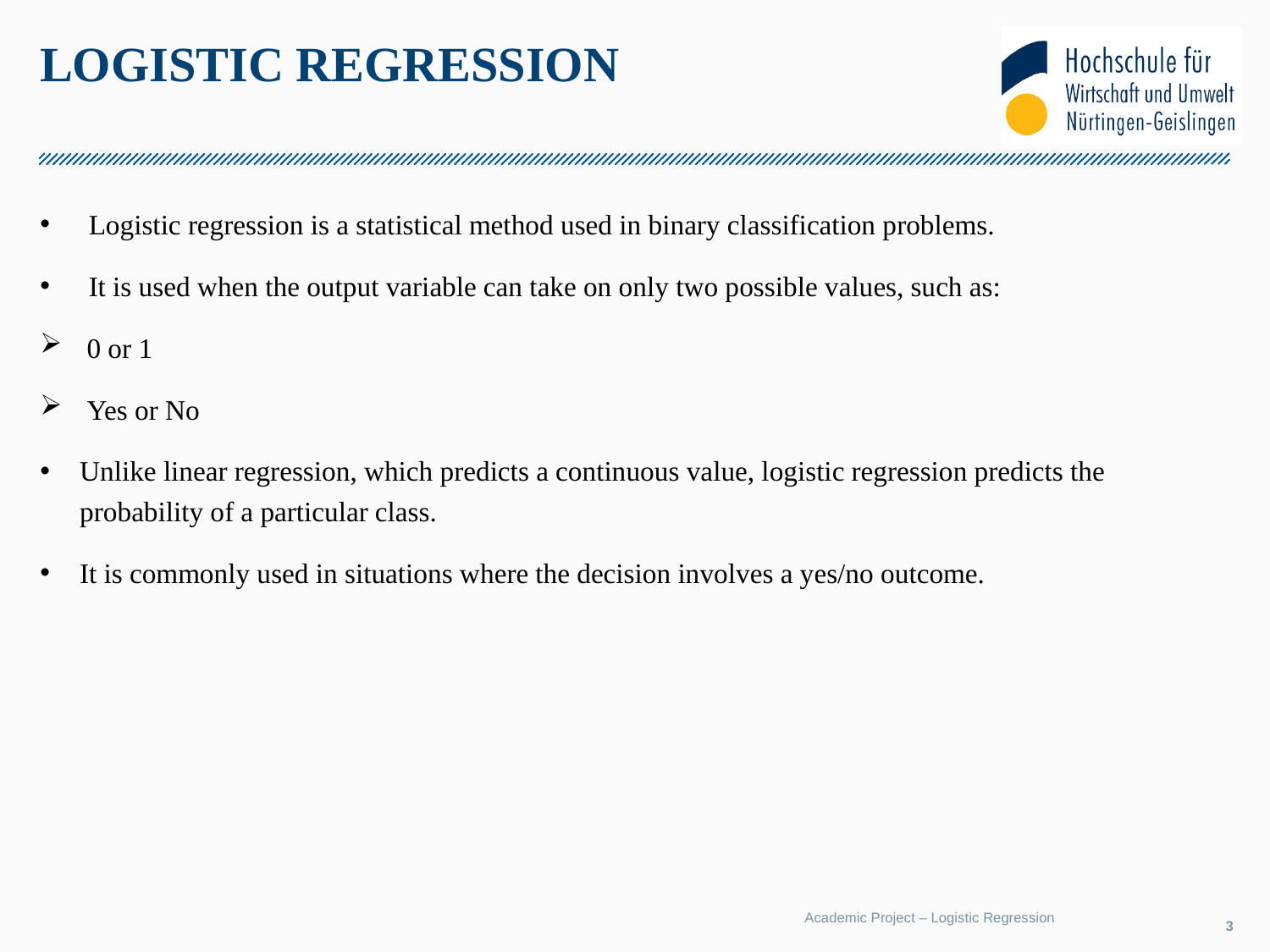

# LOGISTIC REGRESSION
Logistic regression is a statistical method used in binary classification problems.
It is used when the output variable can take on only two possible values, such as:
 0 or 1
 Yes or No
Unlike linear regression, which predicts a continuous value, logistic regression predicts the probability of a particular class.
It is commonly used in situations where the decision involves a yes/no outcome.

Academic Project – Logistic Regression

3